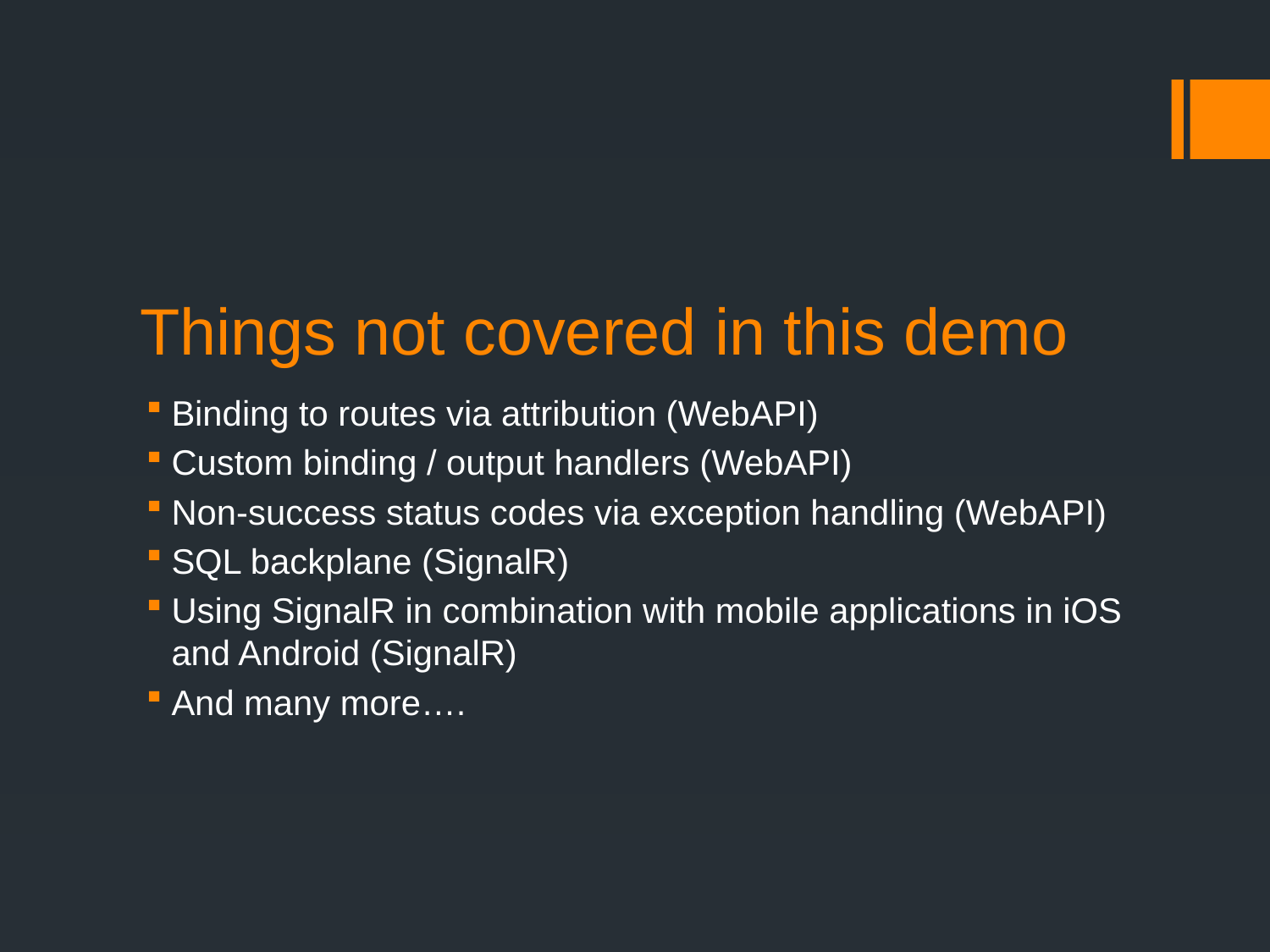

# Things not covered in this demo
Binding to routes via attribution (WebAPI)
Custom binding / output handlers (WebAPI)
Non-success status codes via exception handling (WebAPI)
SQL backplane (SignalR)
Using SignalR in combination with mobile applications in iOS and Android (SignalR)
And many more….